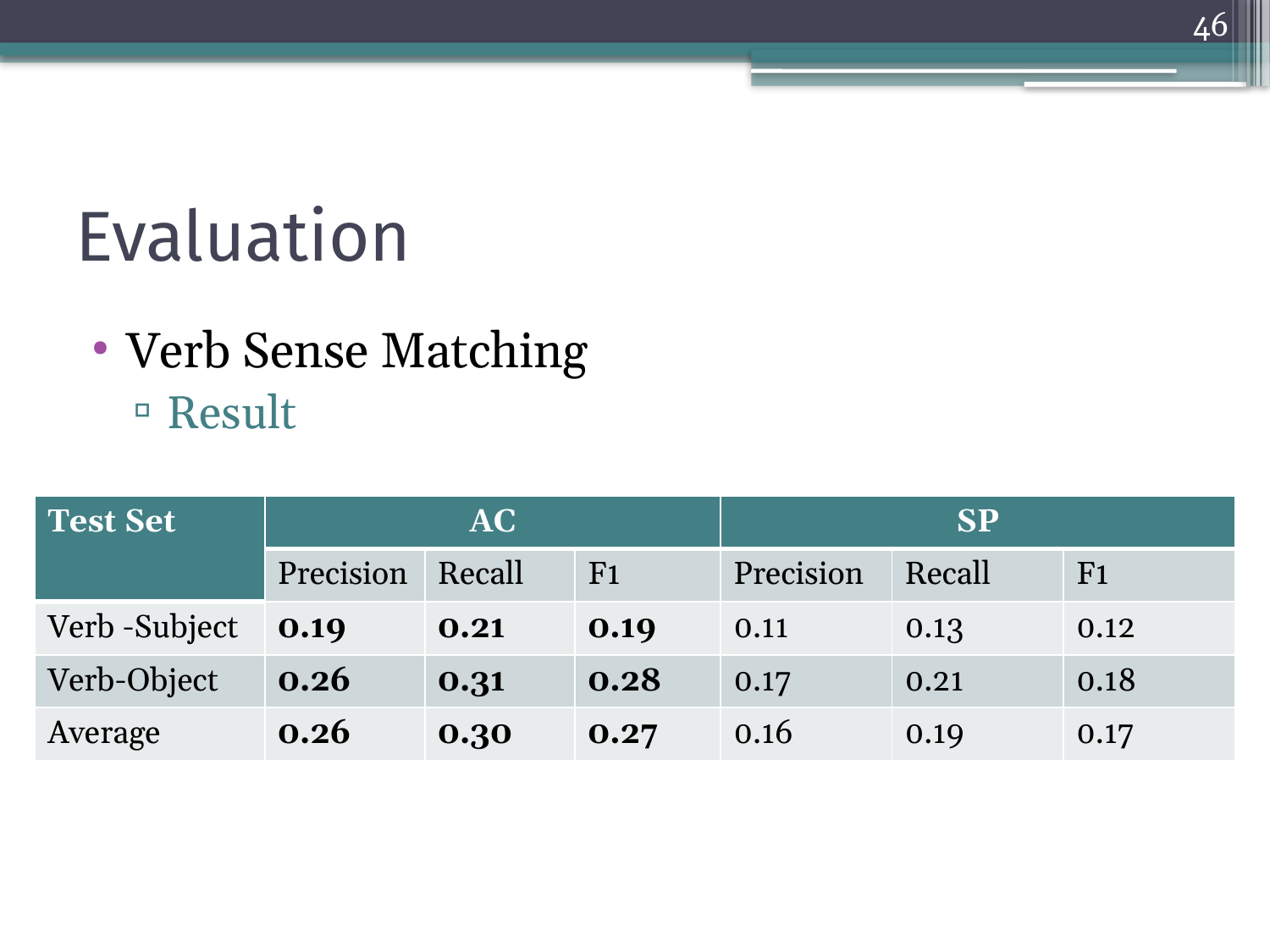

46
# Evaluation
Verb Sense Matching
Result

| Test Set | AC |  |  | SP |  |  |
| --- | --- | --- | --- | --- | --- | --- |
|  | Precision | Recall | F1 | Precision | Recall | F1 |
| Verb -Subject | 0.19 | 0.21 | 0.19 | 0.11 | 0.13 | 0.12 |
| Verb-Object | 0.26 | 0.31 | 0.28 | 0.17 | 0.21 | 0.18 |
| Average | 0.26 | 0.30 | 0.27 | 0.16 | 0.19 | 0.17 |